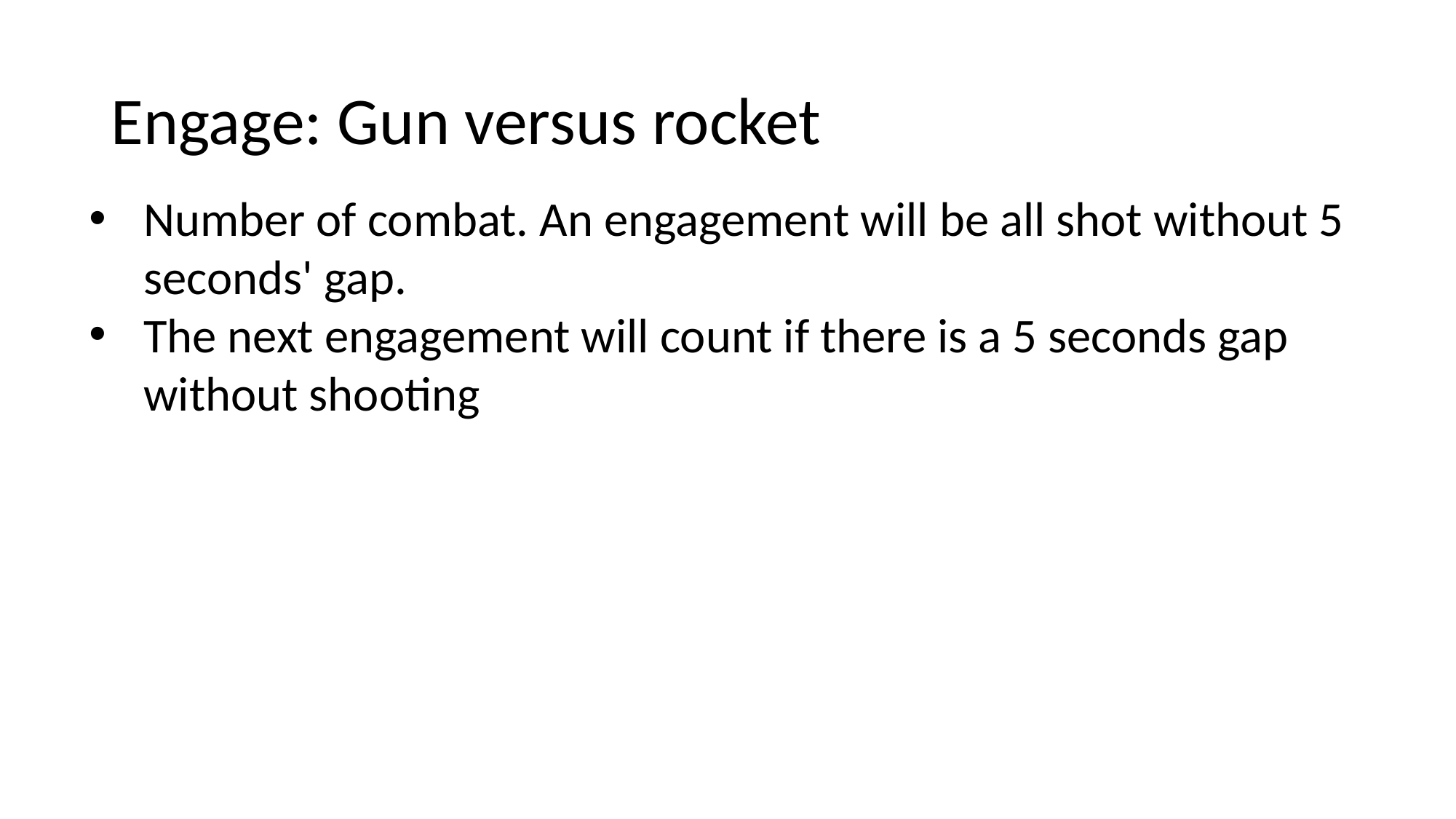

# Engage: Gun versus rocket
Number of combat. An engagement will be all shot without 5 seconds' gap.
The next engagement will count if there is a 5 seconds gap without shooting